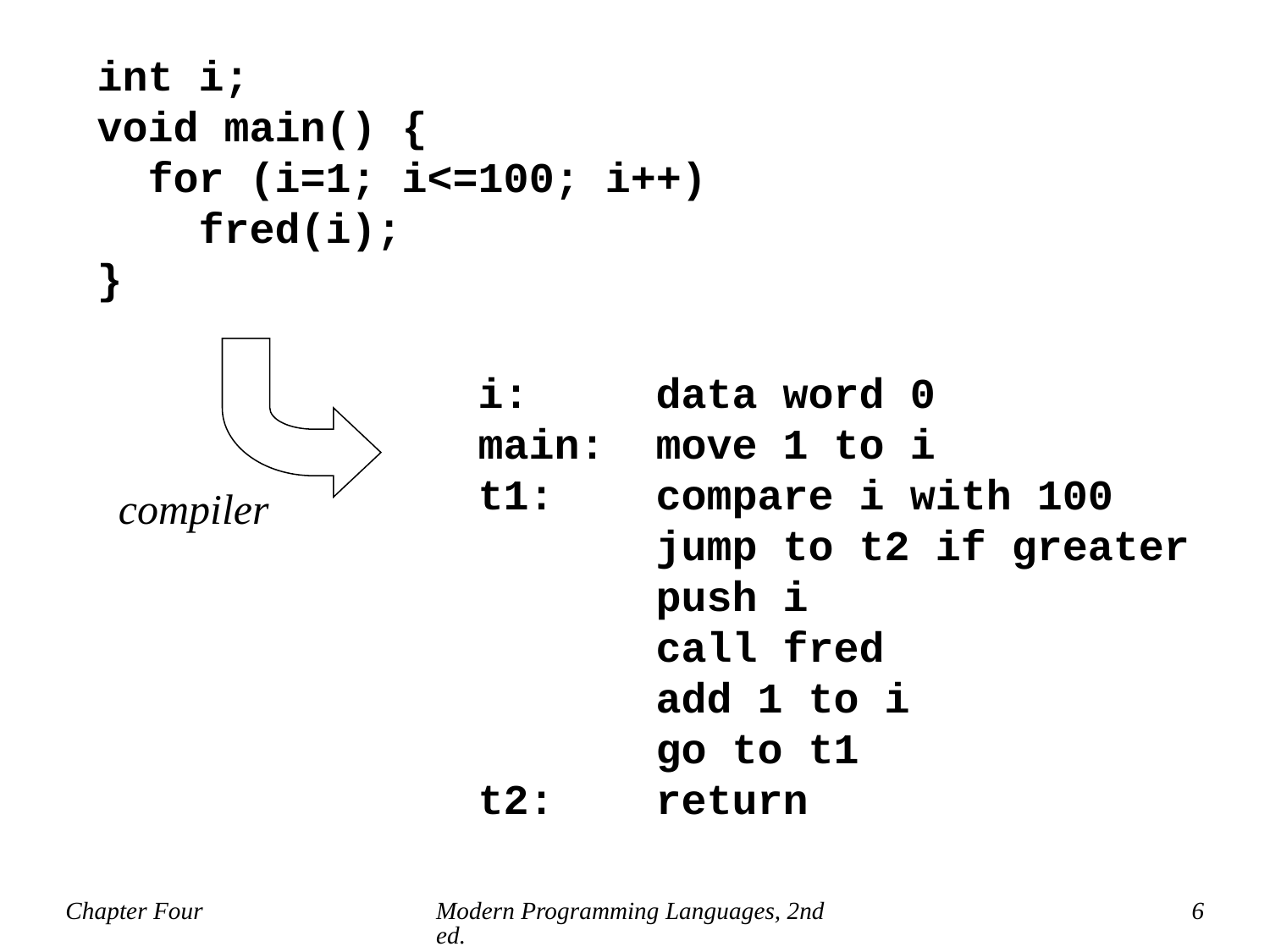

int i;
void main() {
  for (i=1; i<=100; i++)
    fred(i);
}

i:     data word 0
main:  move 1 to i
t1:    compare i with 100
       jump to t2 if greater
       push i
       call fred
       add 1 to i
       go to t1
t2:    return
compiler
Chapter Four
Modern Programming Languages, 2nd ed.
6